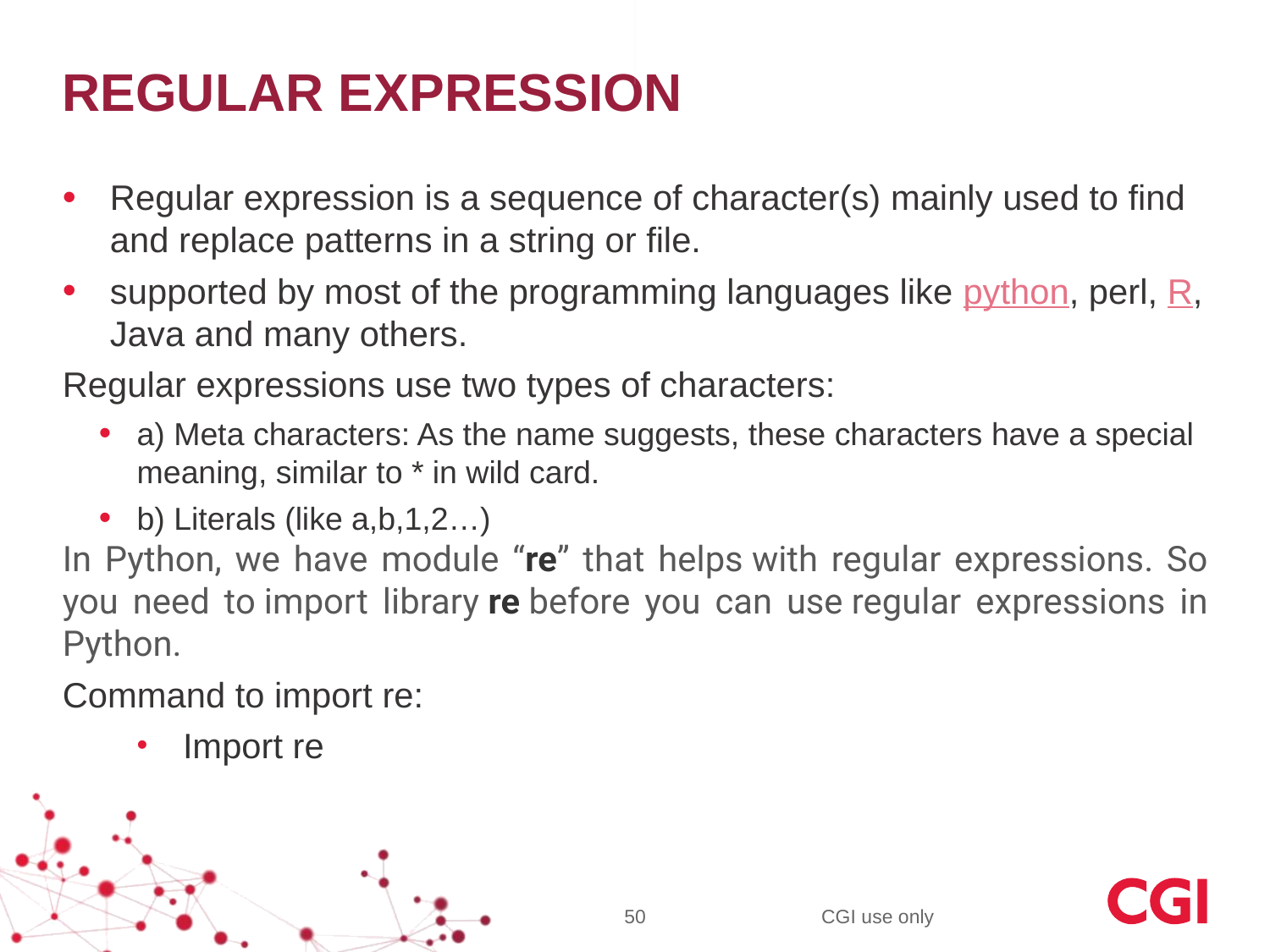

# REGULAR EXPRESSION
Regular expression is a sequence of character(s) mainly used to find and replace patterns in a string or file.
supported by most of the programming languages like python, perl, R, Java and many others.
Regular expressions use two types of characters:
a) Meta characters: As the name suggests, these characters have a special meaning, similar to * in wild card.
b) Literals (like a,b,1,2…)
In Python, we have module “re” that helps with regular expressions. So you need to import library re before you can use regular expressions in Python.
Command to import re:
 Import re

50